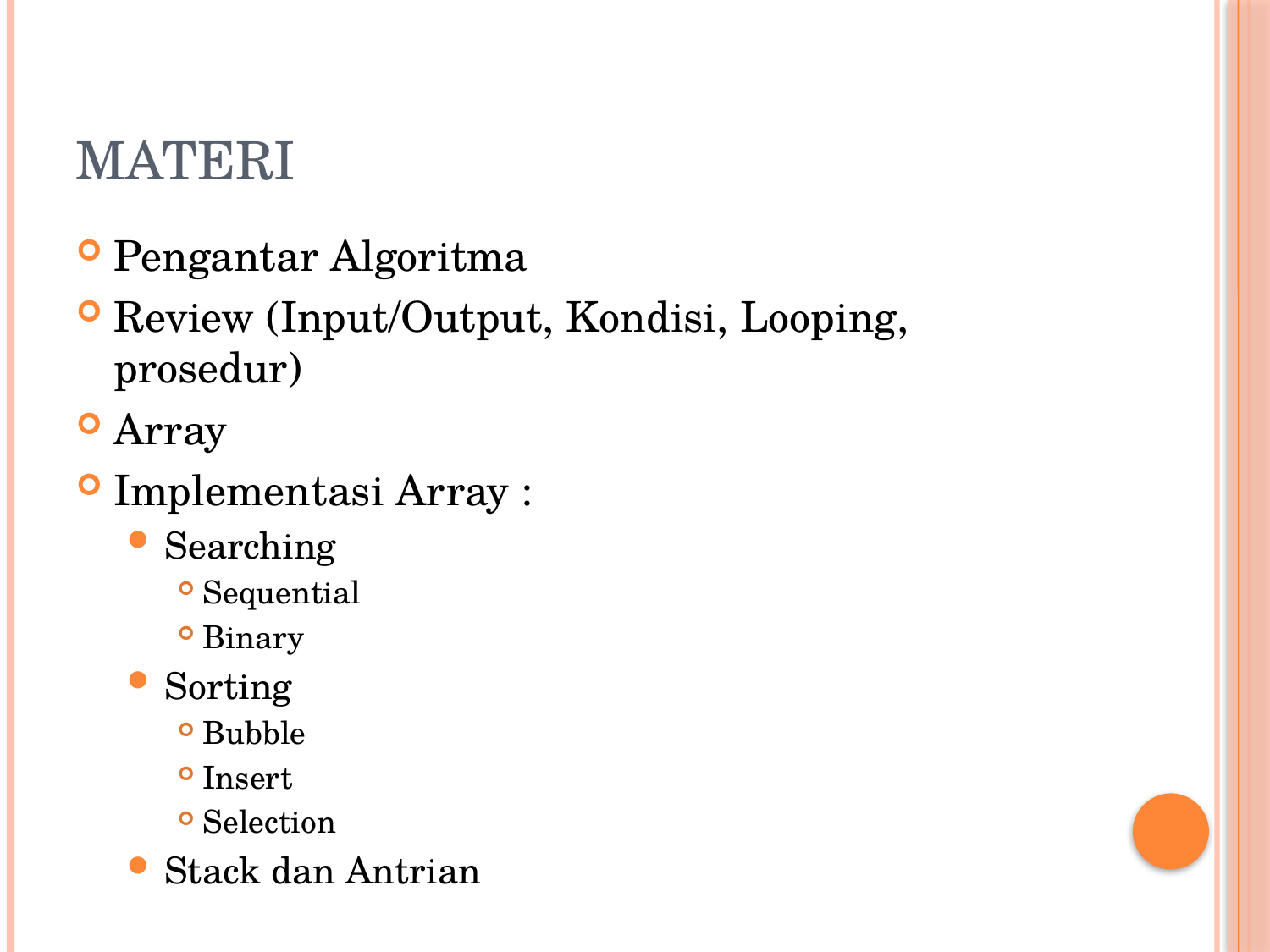

# Materi
Pengantar Algoritma
Review (Input/Output, Kondisi, Looping, prosedur)
Array
Implementasi Array :
Searching
Sequential
Binary
Sorting
Bubble
Insert
Selection
Stack dan Antrian